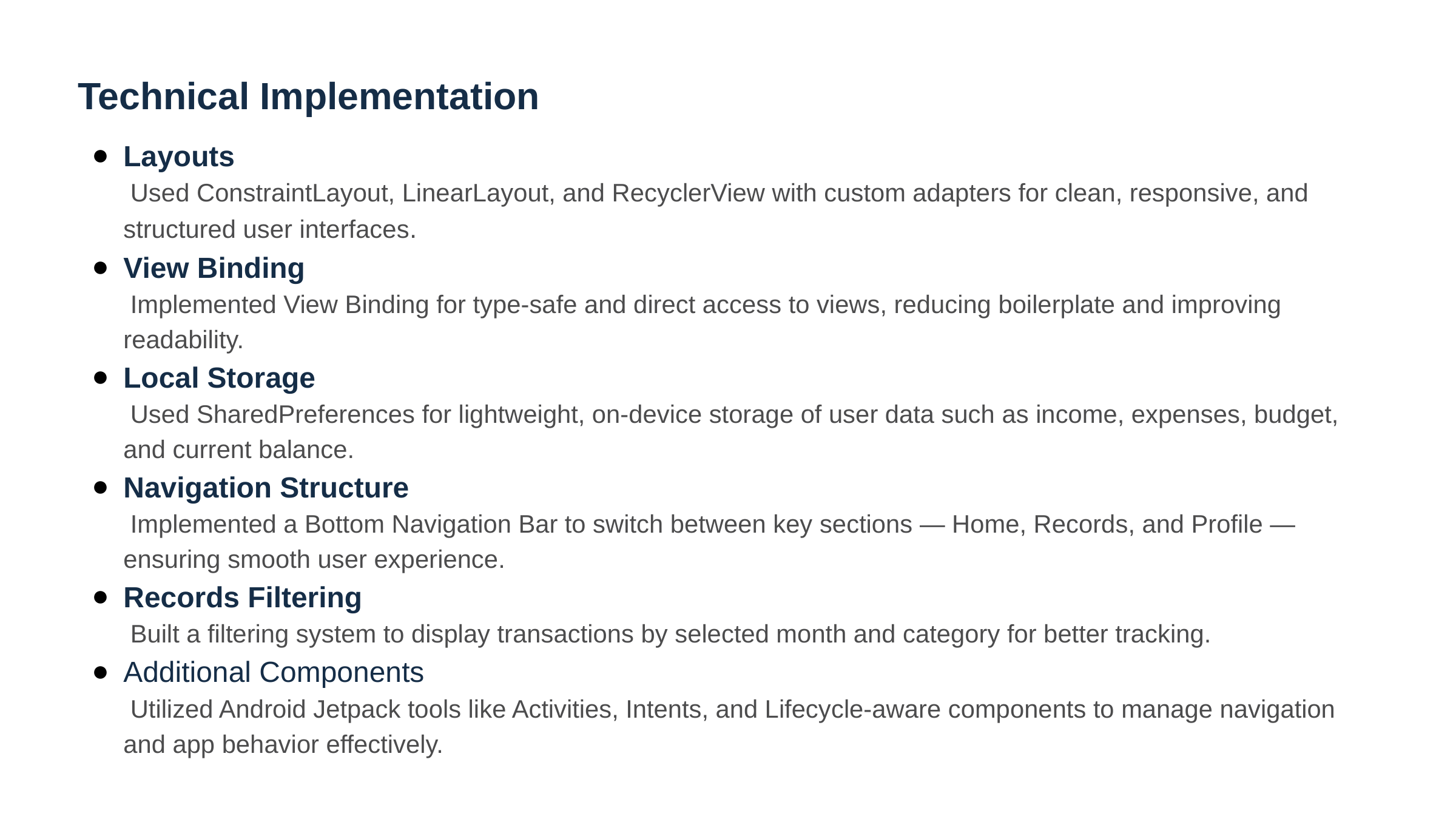

Technical Implementation
Layouts
 Used ConstraintLayout, LinearLayout, and RecyclerView with custom adapters for clean, responsive, and structured user interfaces.
View Binding
 Implemented View Binding for type-safe and direct access to views, reducing boilerplate and improving readability.
Local Storage
 Used SharedPreferences for lightweight, on-device storage of user data such as income, expenses, budget, and current balance.
Navigation Structure
 Implemented a Bottom Navigation Bar to switch between key sections — Home, Records, and Profile — ensuring smooth user experience.
Records Filtering
 Built a filtering system to display transactions by selected month and category for better tracking.
Additional Components
 Utilized Android Jetpack tools like Activities, Intents, and Lifecycle-aware components to manage navigation and app behavior effectively.